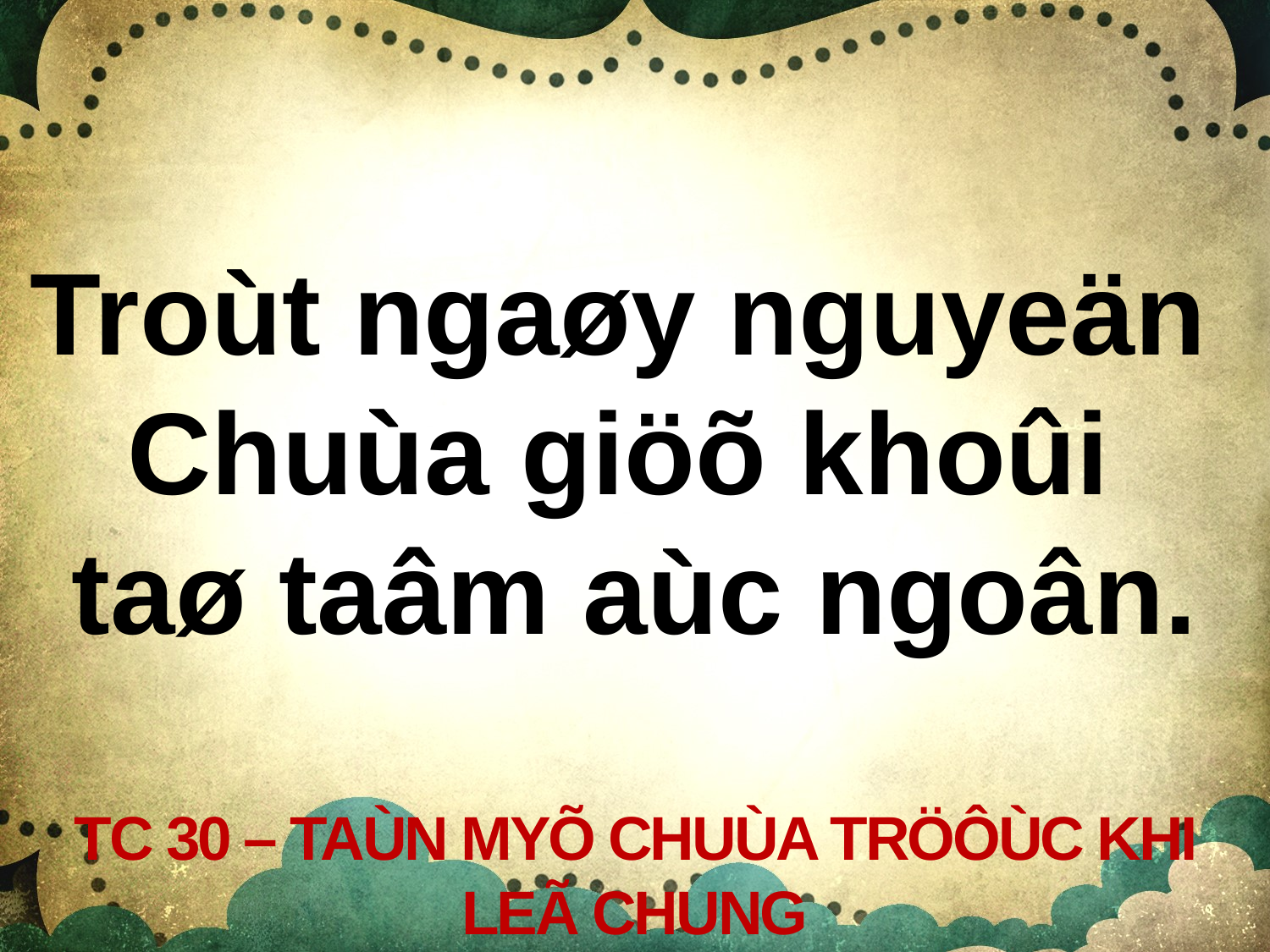

Troùt ngaøy nguyeän
Chuùa giöõ khoûi
taø taâm aùc ngoân.
TC 30 – TAÙN MYÕ CHUÙA TRÖÔÙC KHI LEÃ CHUNG